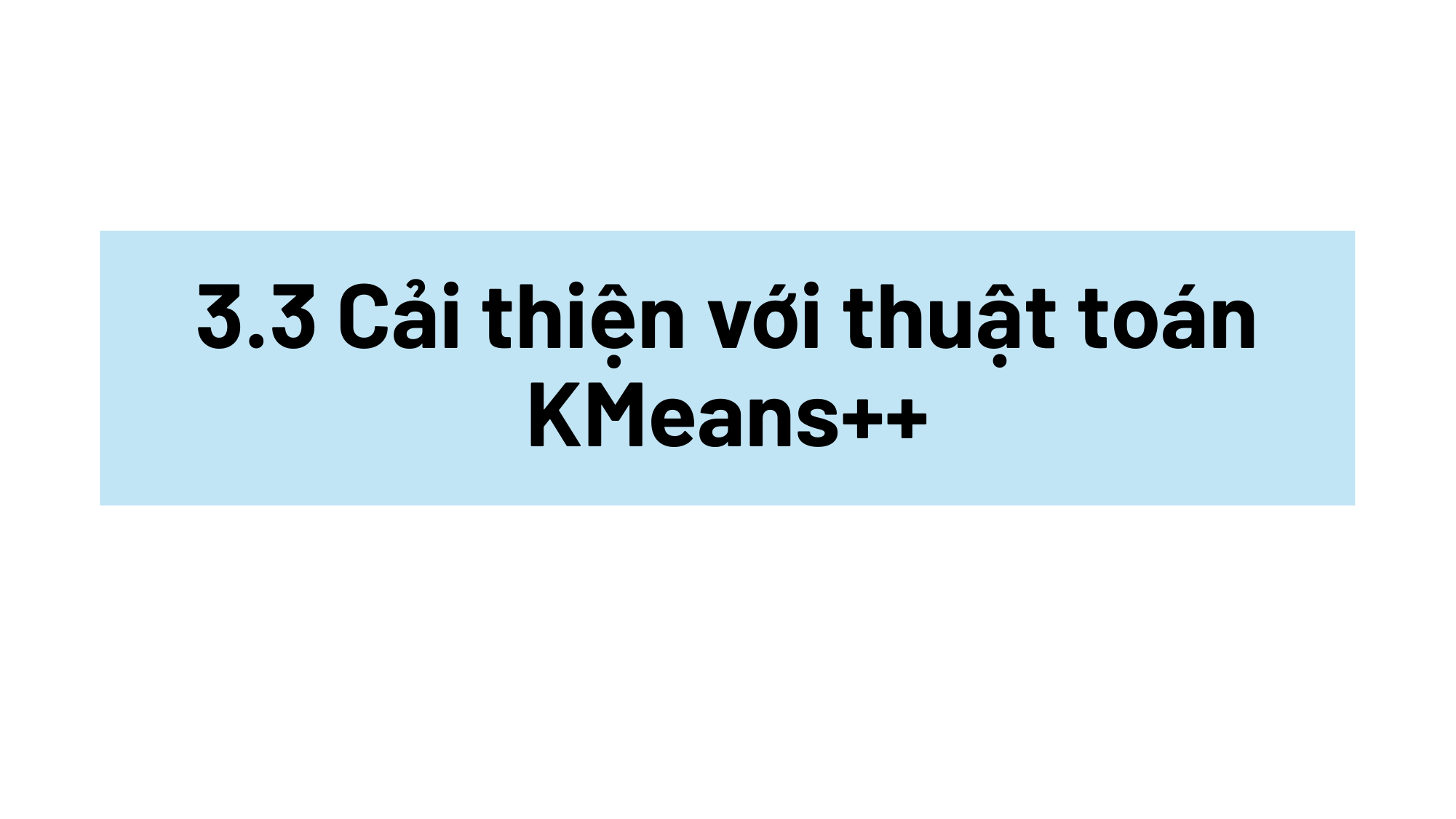

# 3.3 Cải thiện với thuật toán KMeans++